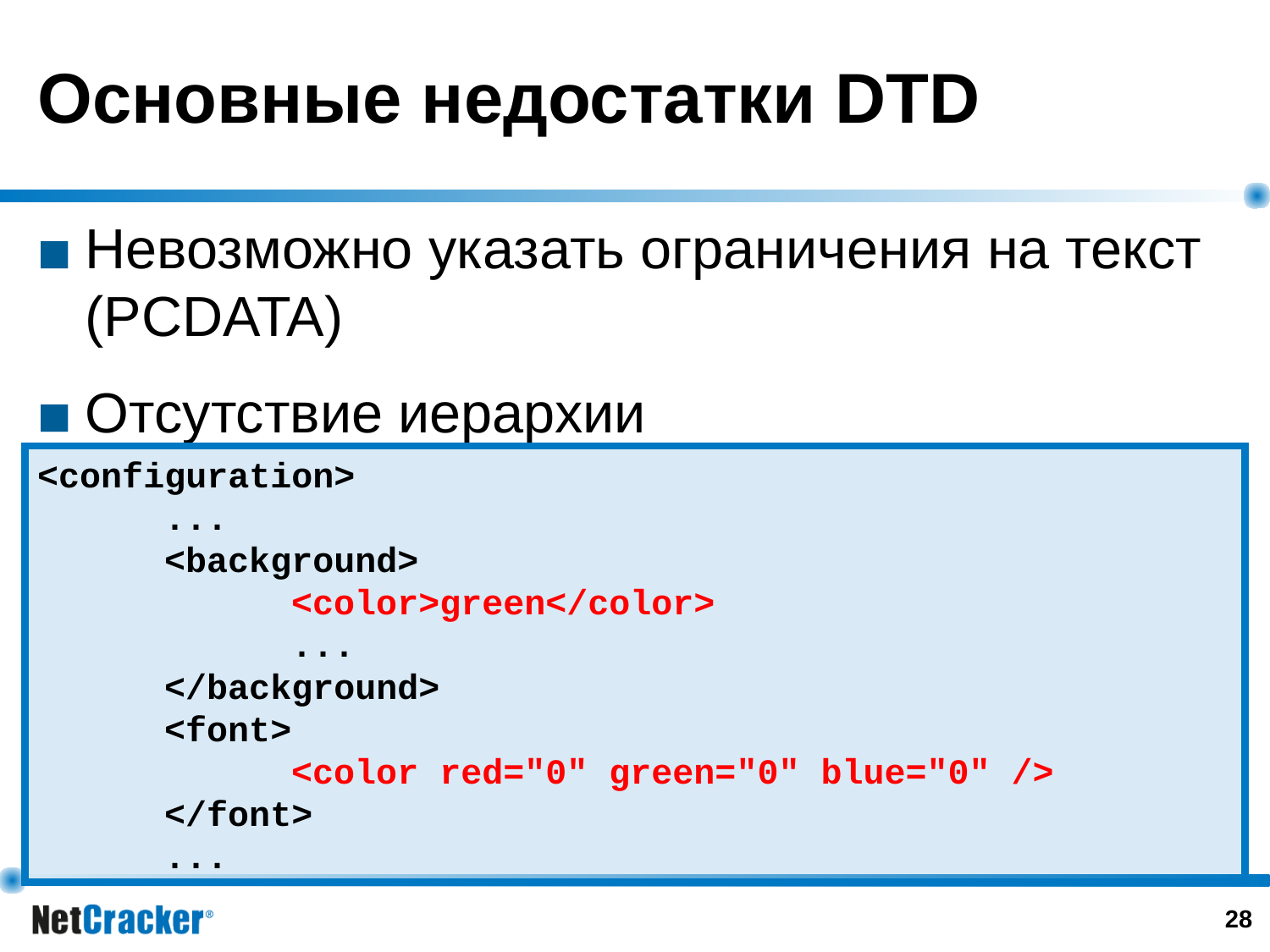

# Основные недостатки DTD
Невозможно указать ограничения на текст (PCDATA)
Отсутствие иерархии
<configuration>
	...
	<background>
		<color>green</color>
		...
	</background>
	<font>
		<color red="0" green="0" blue="0" />
	</font>
	...
28